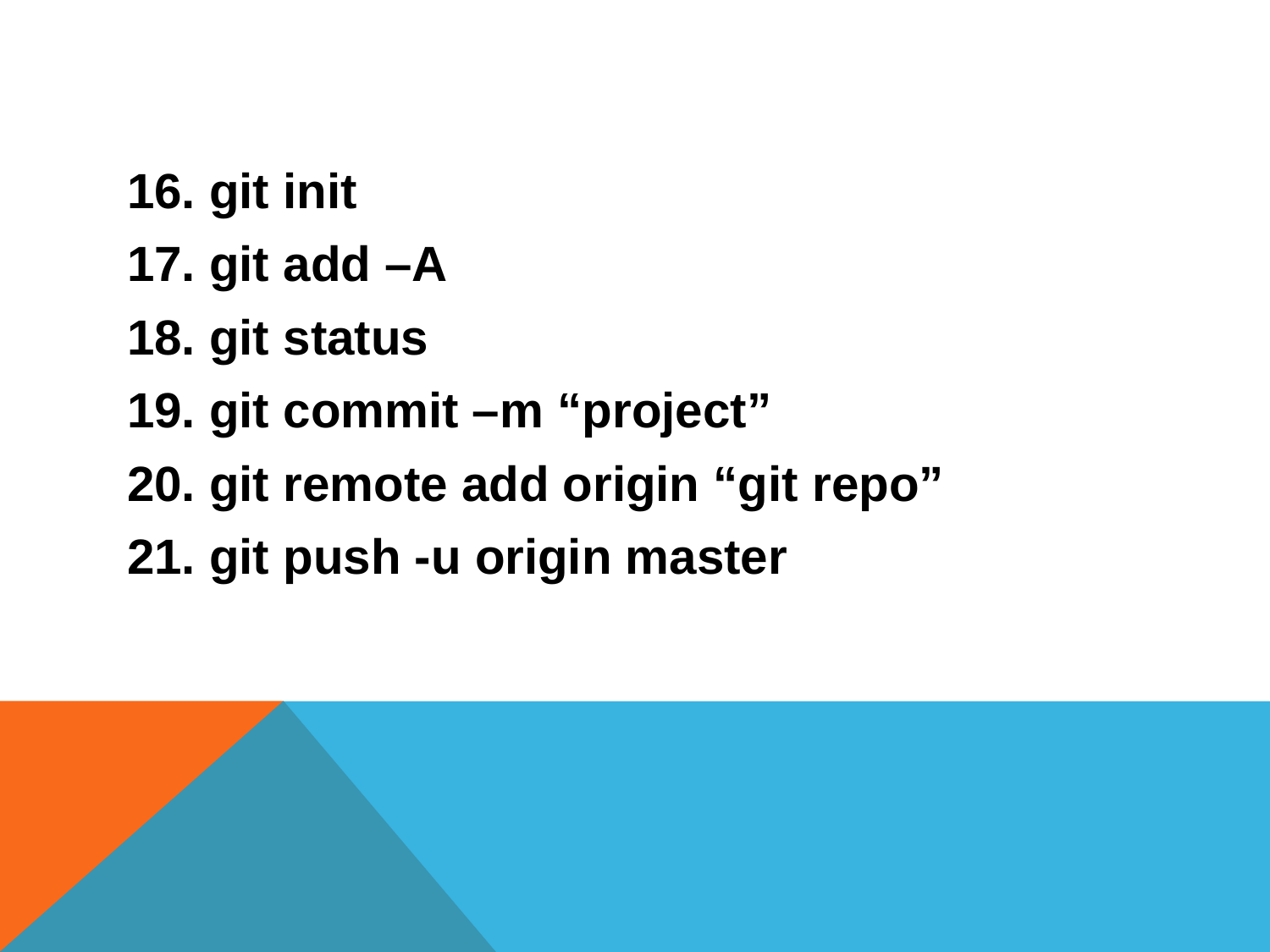

#
16. git init
17. git add –A
18. git status
19. git commit –m “project”
20. git remote add origin “git repo”
21. git push -u origin master